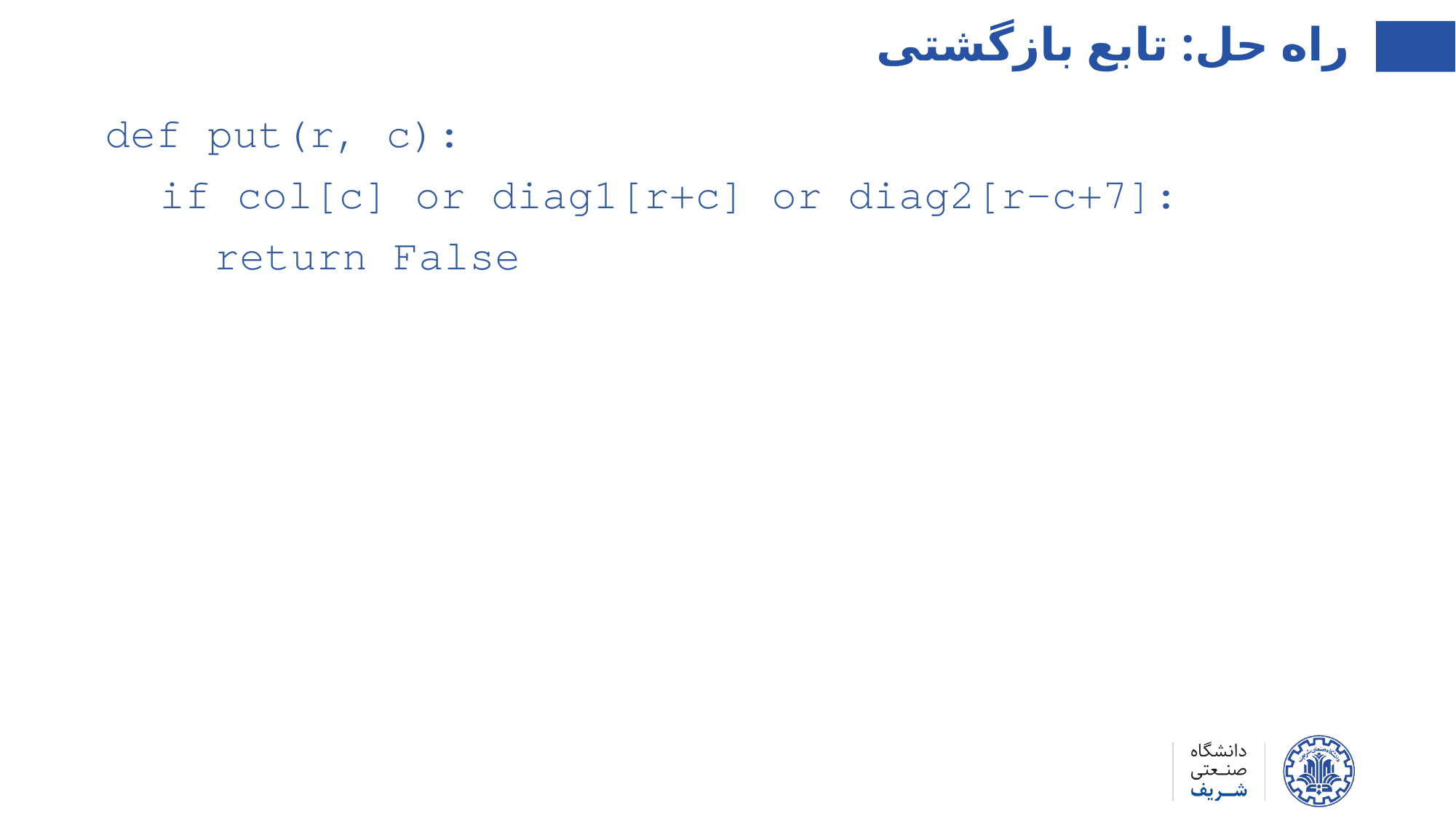

راه حل: تابع بازگشتی
def put(r, c):
if col[c] or diag1[r+c] or diag2[r-c+7]:
return False